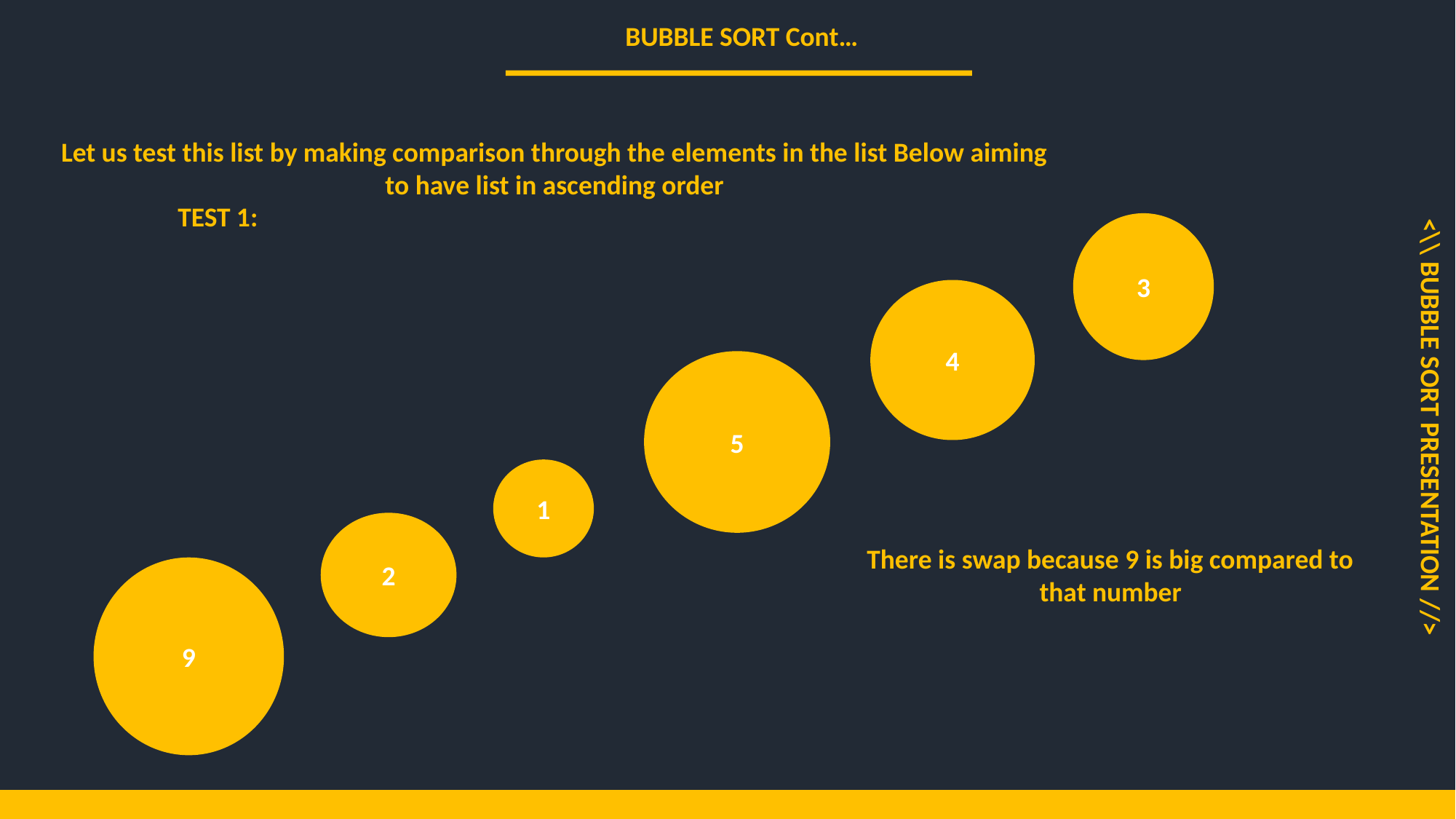

BUBBLE SORT Cont…

Let us test this list by making comparison through the elements in the list Below aiming to have list in ascending order
TEST 1:
3
4
5
<\\ BUBBLE SORT PRESENTATION //>
1
2
There is swap because 9 is big compared to that number
9